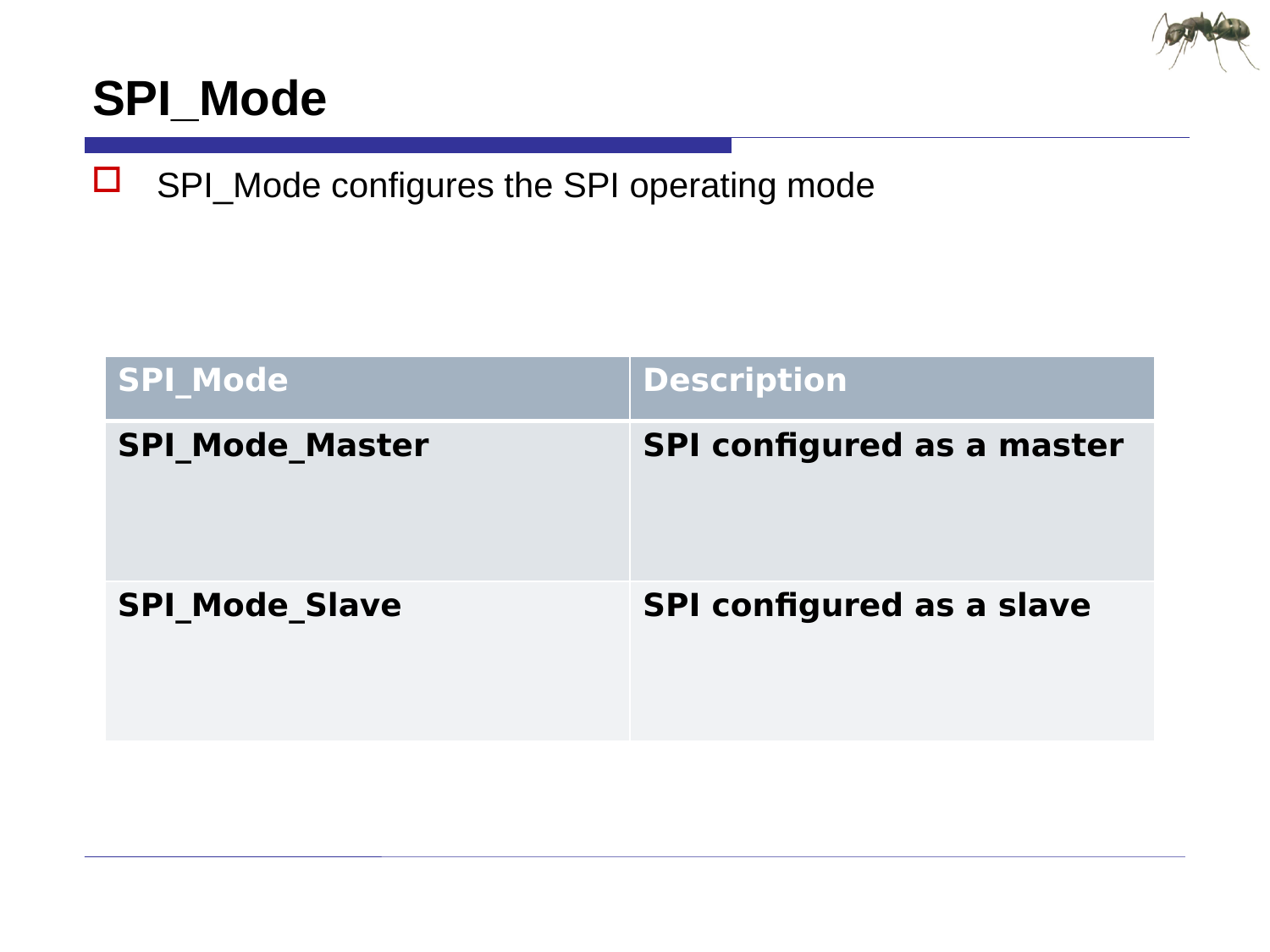

# SPI_Mode
SPI_Mode configures the SPI operating mode
| SPI\_Mode | Description |
| --- | --- |
| SPI\_Mode\_Master | SPI configured as a master |
| SPI\_Mode\_Slave | SPI configured as a slave |